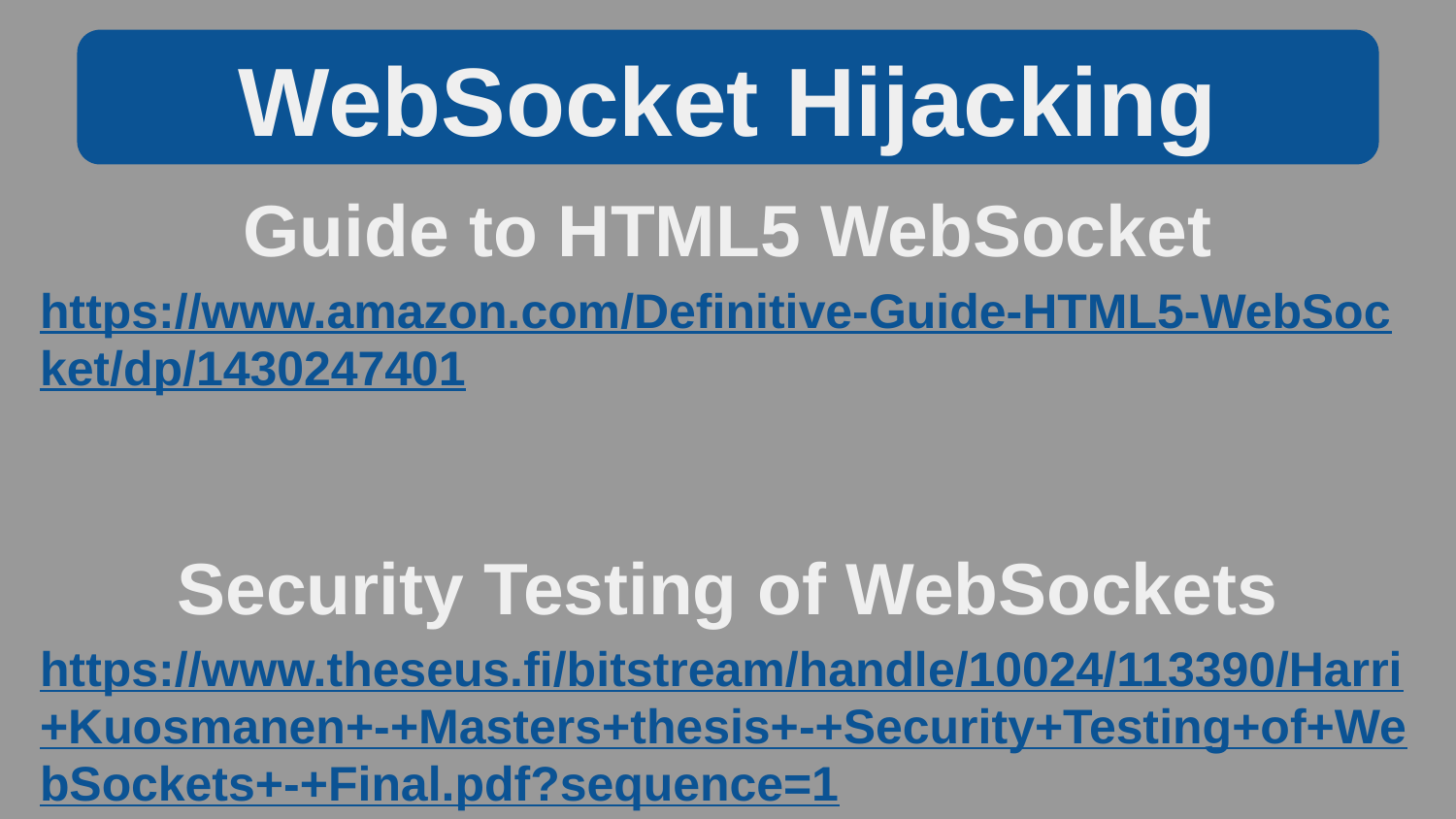

WebSocket Hijacking
Guide to HTML5 WebSocket
https://www.amazon.com/Definitive-Guide-HTML5-WebSocket/dp/1430247401
Security Testing of WebSockets
https://www.theseus.fi/bitstream/handle/10024/113390/Harri+Kuosmanen+-+Masters+thesis+-+Security+Testing+of+WebSockets+-+Final.pdf?sequence=1